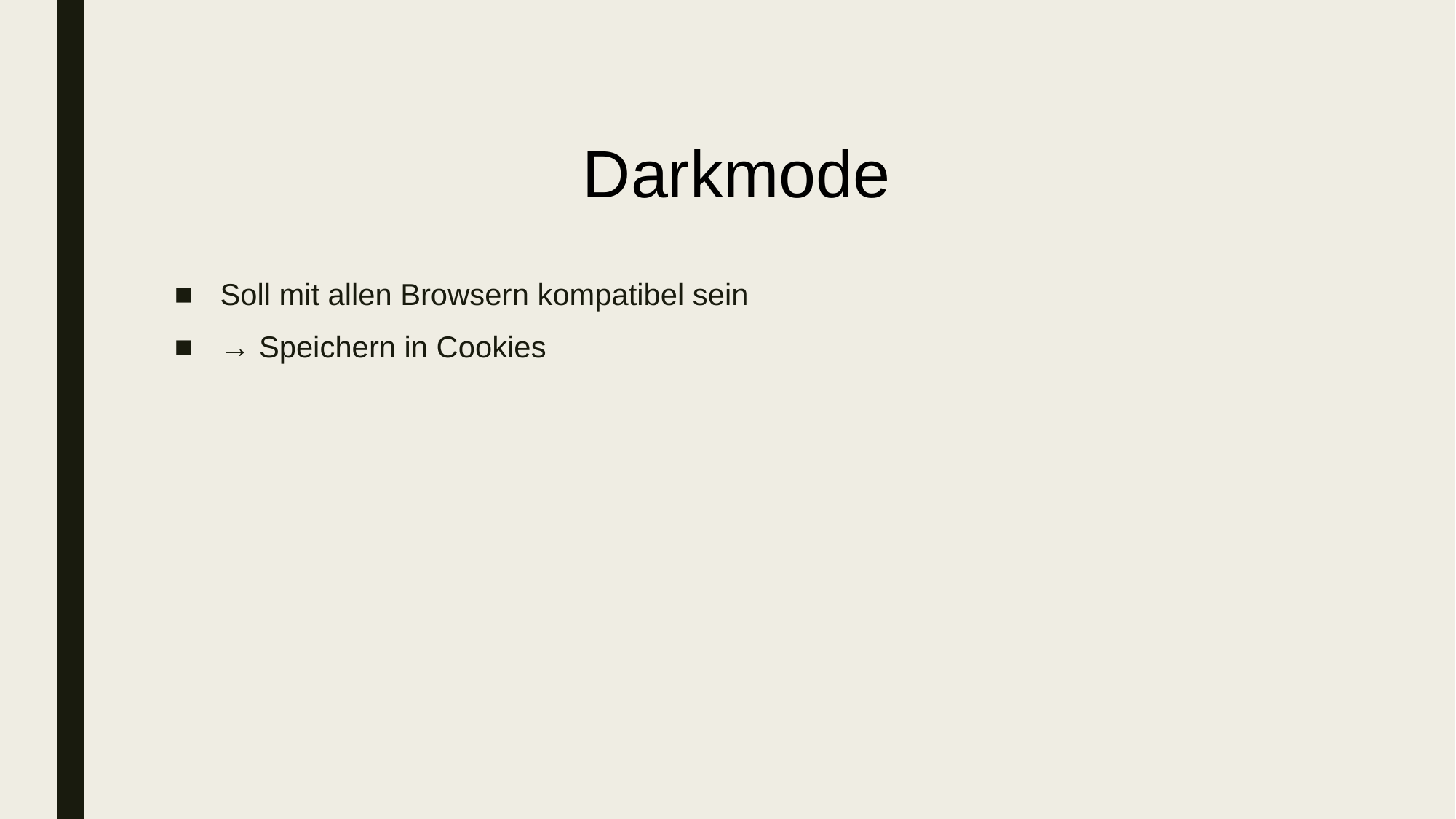

Darkmode
Soll mit allen Browsern kompatibel sein
→ Speichern in Cookies